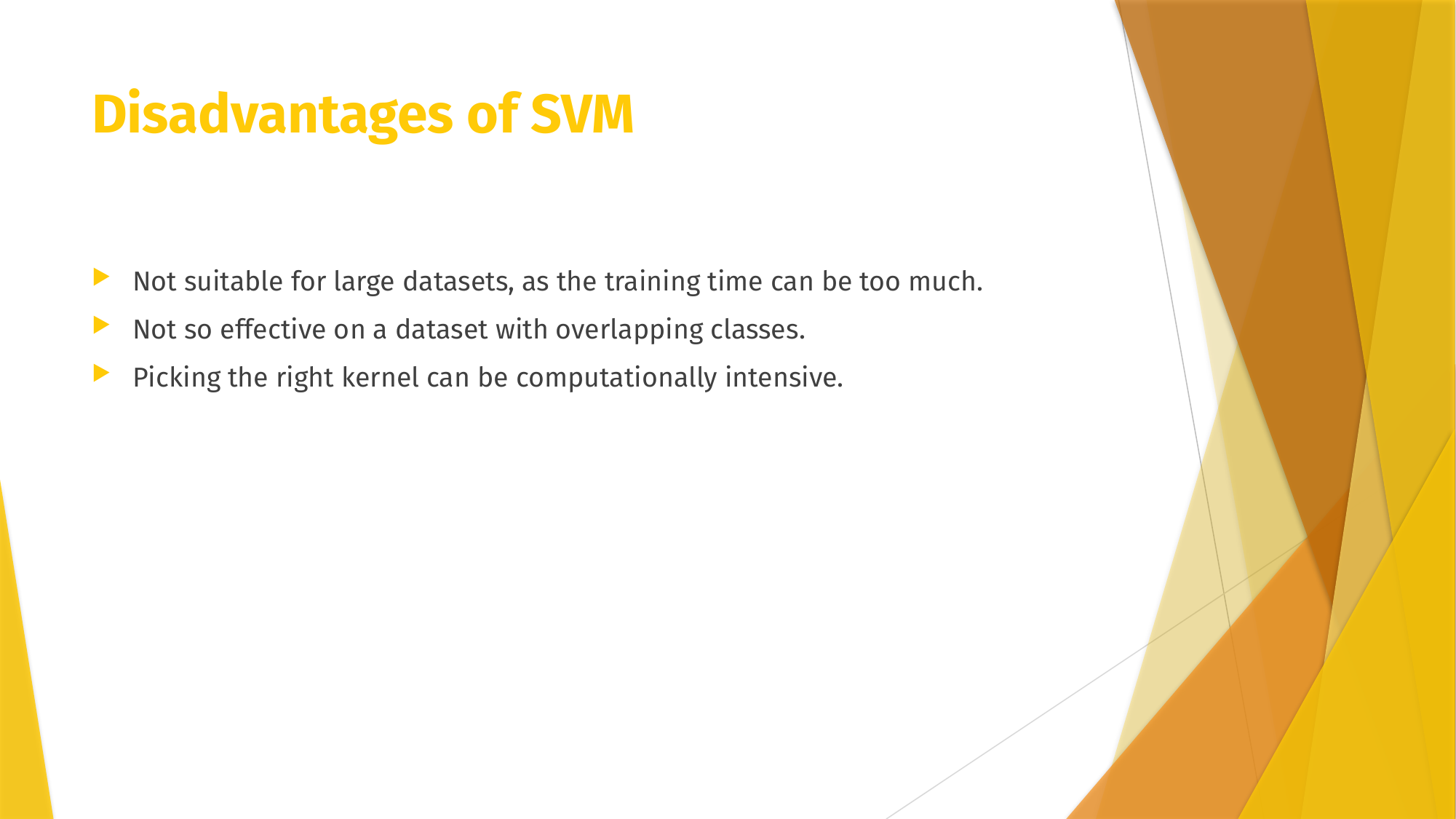

# Disadvantages of SVM
Not suitable for large datasets, as the training time can be too much.
Not so effective on a dataset with overlapping classes.
Picking the right kernel can be computationally intensive.